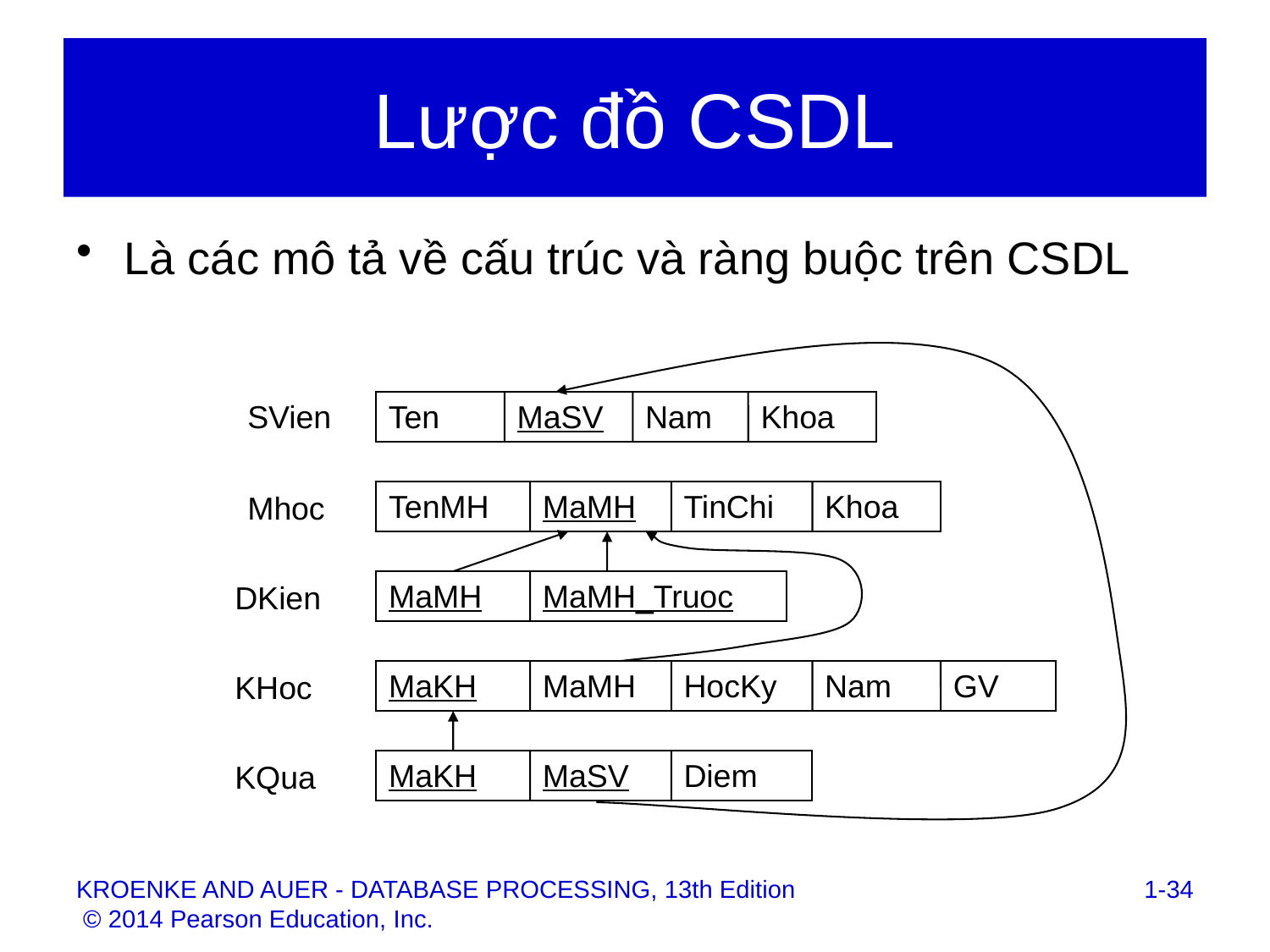

# Lược đồ CSDL
Là các mô tả về cấu trúc và ràng buộc trên CSDL

SVien

Ten
MaSV

Nam

Khoa

TenMH
MaMH

TinChi

Khoa

Mhoc

MaMH

MaMH_Truoc
DKien

MaKH
MaMH

HocKy
Nam

GV
KHoc

MaKH
MaSV

Diem
KQua
1-34

KROENKE AND AUER - DATABASE PROCESSING, 13th Edition  © 2014 Pearson Education, Inc.